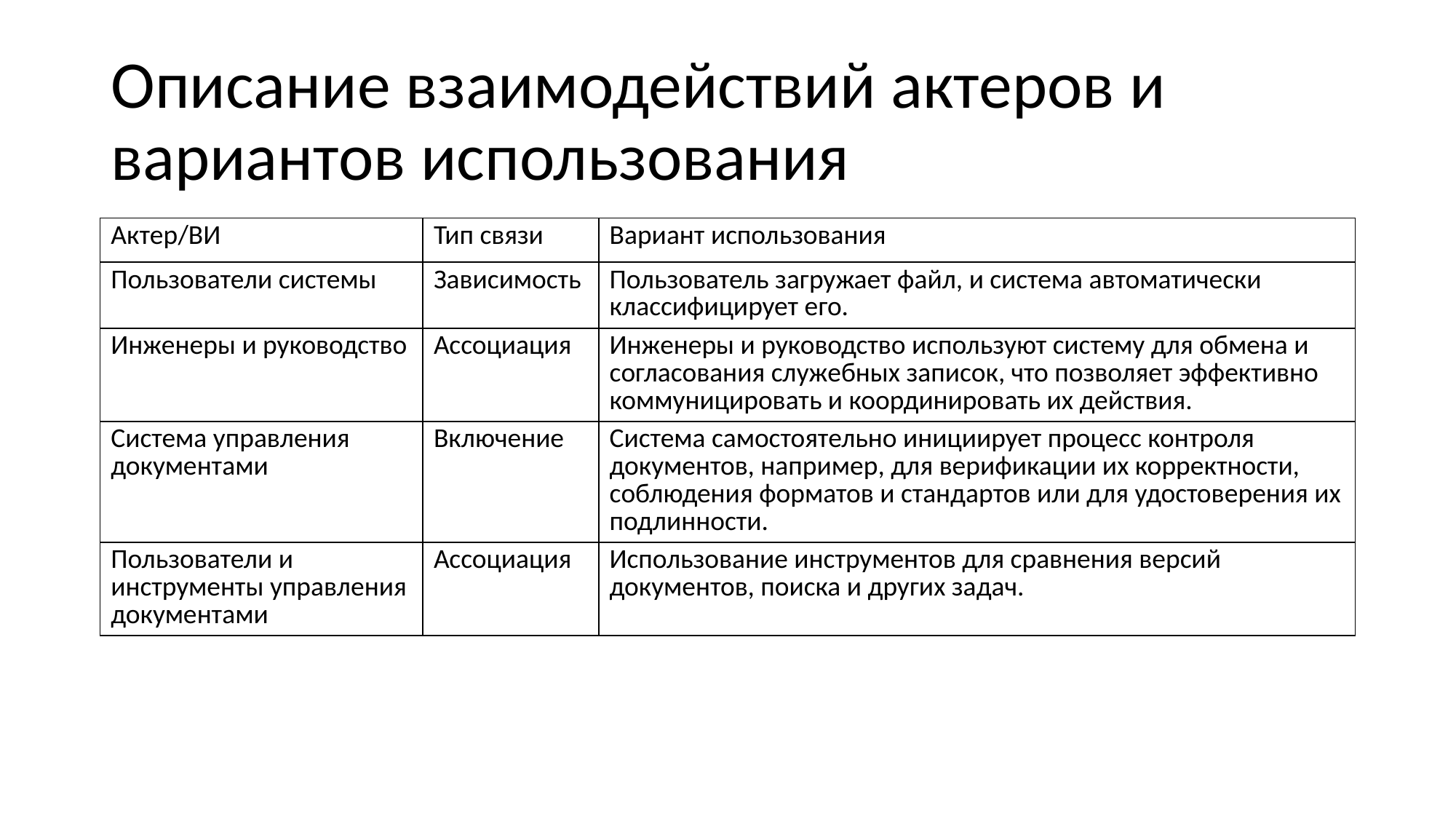

# Описание взаимодействий актеров и вариантов использования
| Актер/ВИ | Тип связи | Вариант использования |
| --- | --- | --- |
| Пользователи системы | Зависимость | Пользователь загружает файл, и система автоматически классифицирует его. |
| Инженеры и руководство | Ассоциация | Инженеры и руководство используют систему для обмена и согласования служебных записок, что позволяет эффективно коммуницировать и координировать их действия. |
| Система управления документами | Включение | Система самостоятельно инициирует процесс контроля документов, например, для верификации их корректности, соблюдения форматов и стандартов или для удостоверения их подлинности. |
| Пользователи и инструменты управления документами | Ассоциация | Использование инструментов для сравнения версий документов, поиска и других задач. |